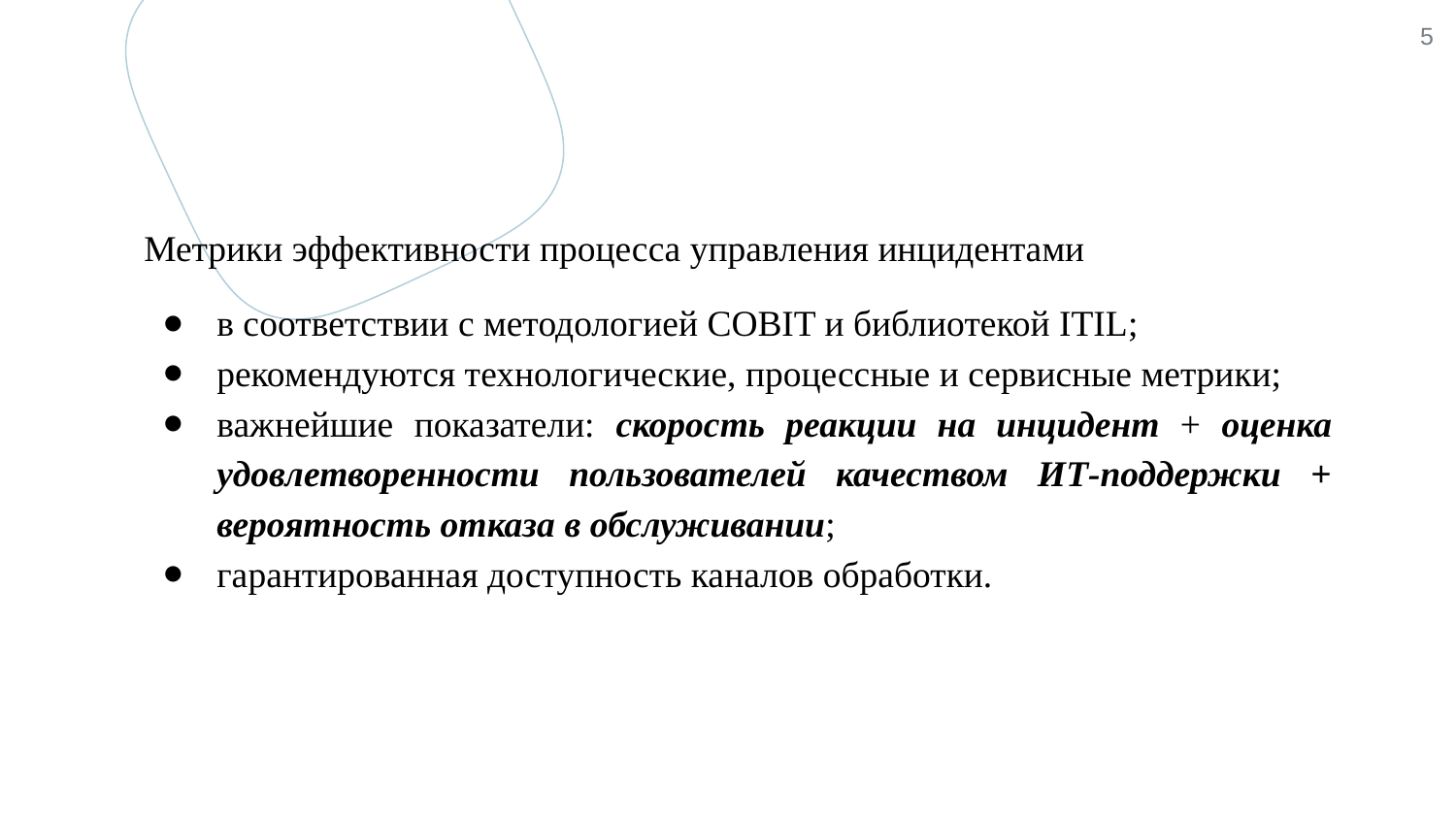

5
Метрики эффективности процесса управления инцидентами
в соответствии с методологией COBIT и библиотекой ITIL;
рекомендуются технологические, процессные и сервисные метрики;
важнейшие показатели: скорость реакции на инцидент + оценка удовлетворенности пользователей качеством ИТ-поддержки + вероятность отказа в обслуживании;
гарантированная доступность каналов обработки.